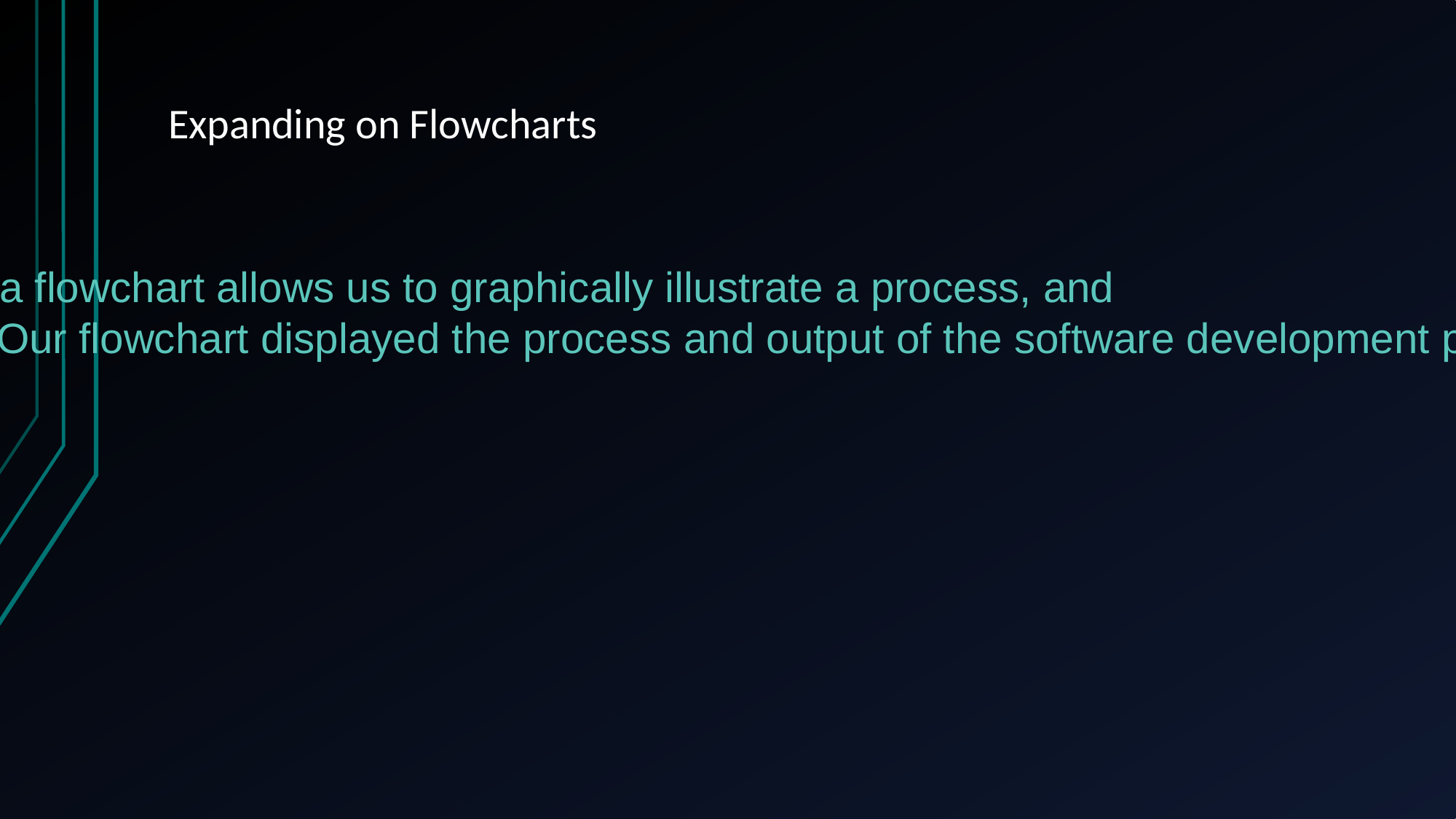

Expanding on Flowcharts
Simply put, a flowchart allows us to graphically illustrate a process, and
Workflows. Our flowchart displayed the process and output of the software development prokect